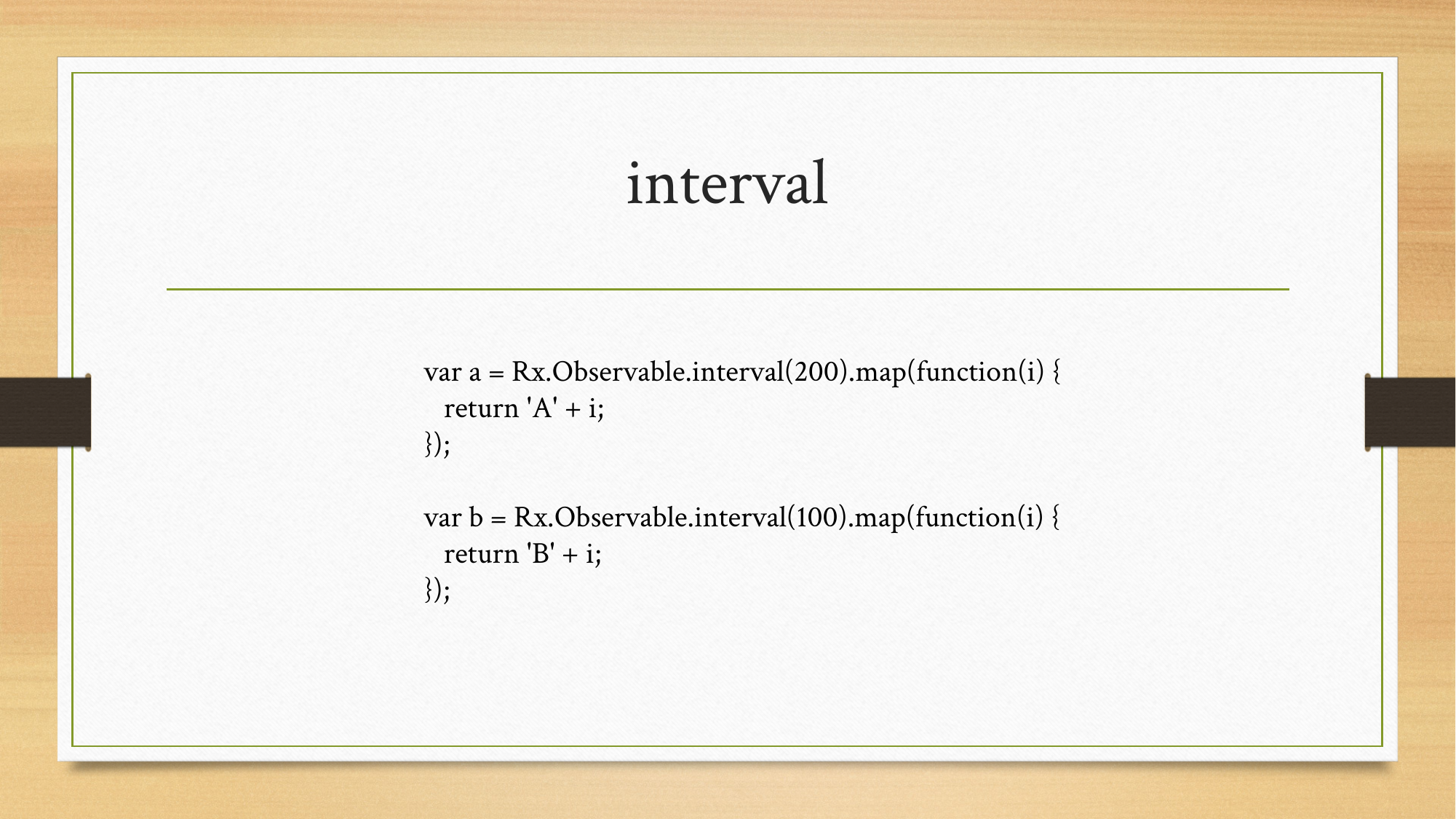

# interval
var a = Rx.Observable.interval(200).map(function(i) {
   return 'A' + i;
});

var b = Rx.Observable.interval(100).map(function(i) {
   return 'B' + i;
});